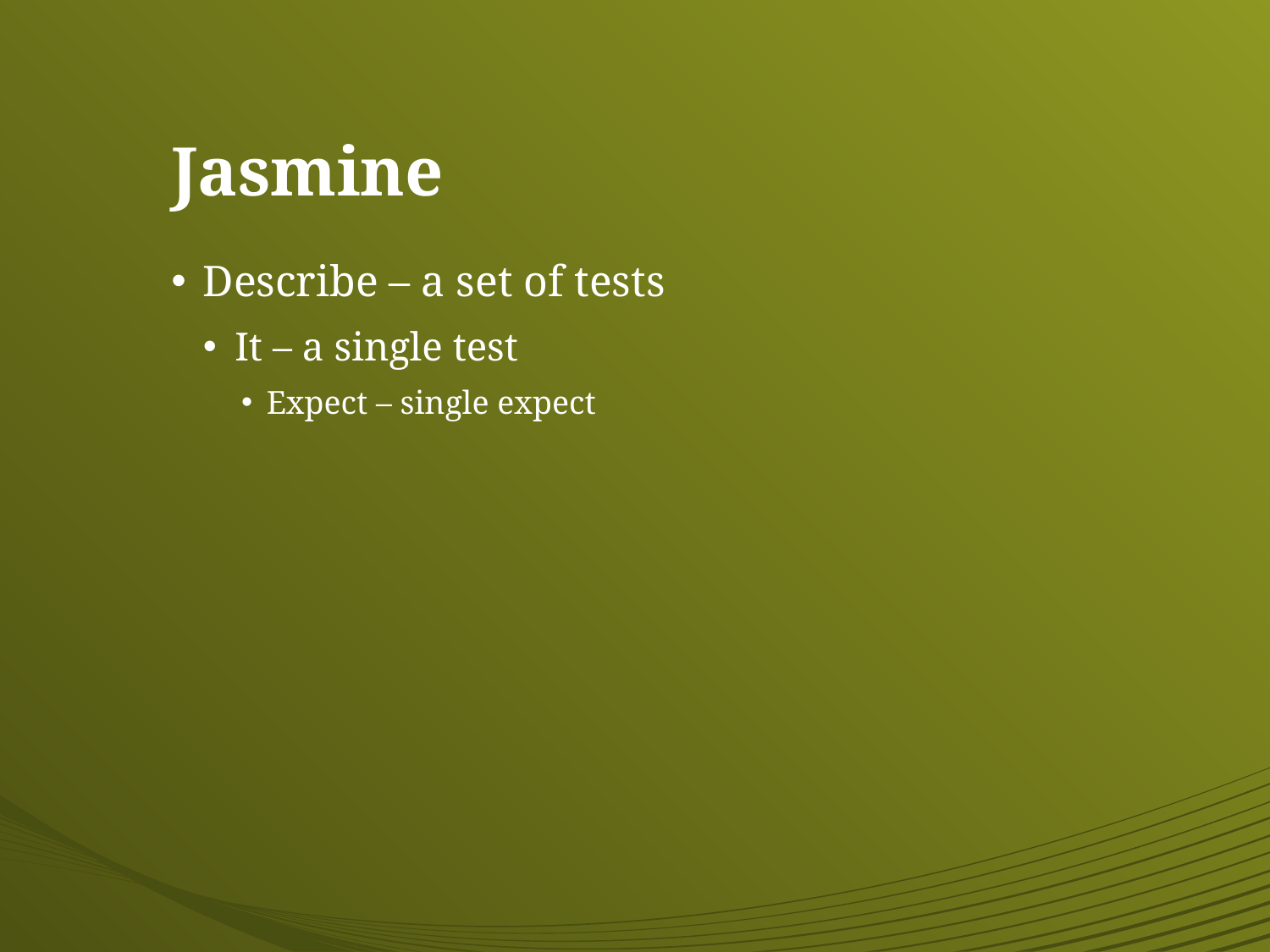

# Jasmine
Describe – a set of tests
It – a single test
Expect – single expect